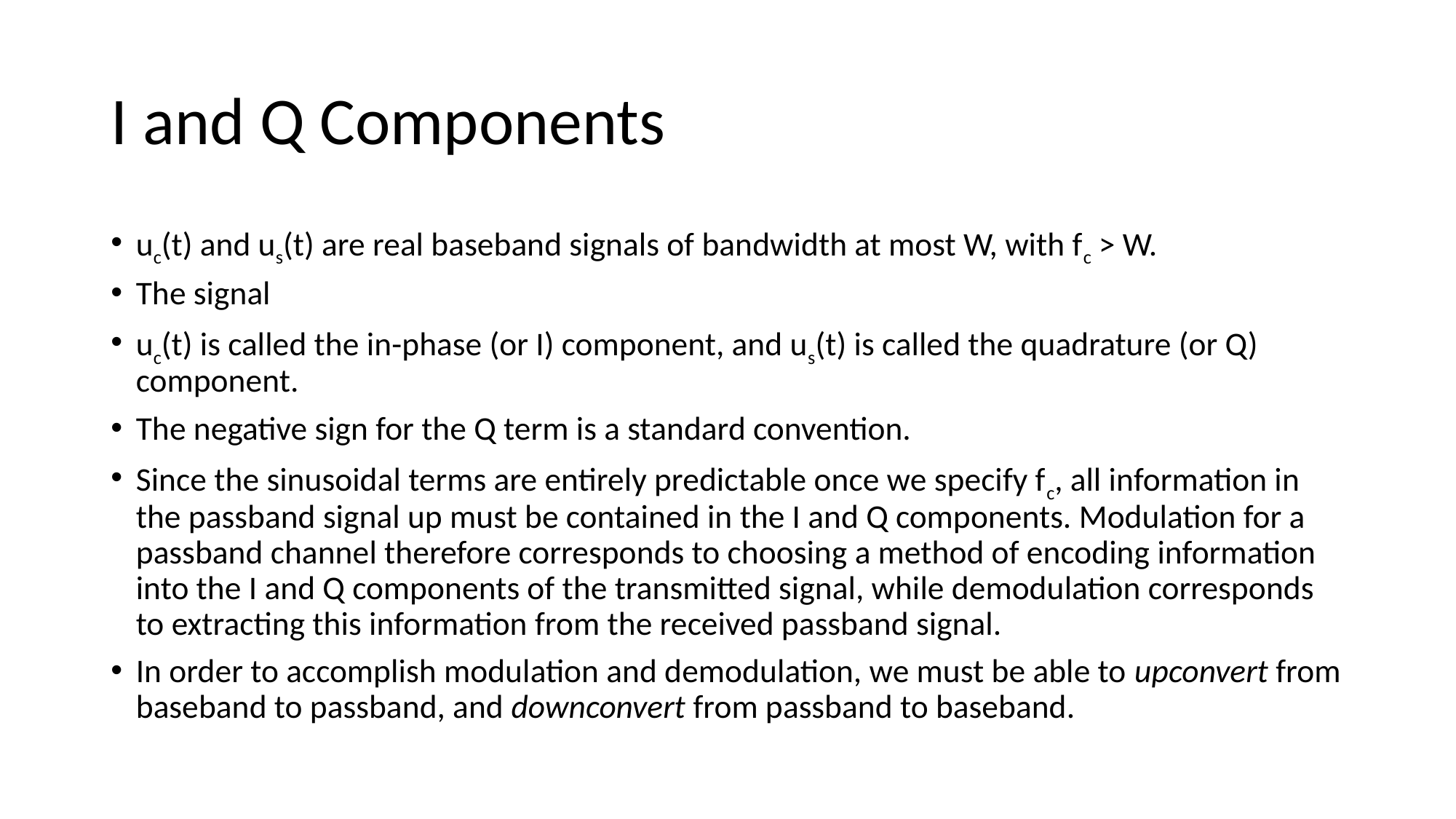

# I and Q Components
uc(t) and us(t) are real baseband signals of bandwidth at most W, with fc > W.
The signal
uc(t) is called the in-phase (or I) component, and us(t) is called the quadrature (or Q) component.
The negative sign for the Q term is a standard convention.
Since the sinusoidal terms are entirely predictable once we specify fc, all information in the passband signal up must be contained in the I and Q components. Modulation for a passband channel therefore corresponds to choosing a method of encoding information into the I and Q components of the transmitted signal, while demodulation corresponds to extracting this information from the received passband signal.
In order to accomplish modulation and demodulation, we must be able to upconvert from baseband to passband, and downconvert from passband to baseband.